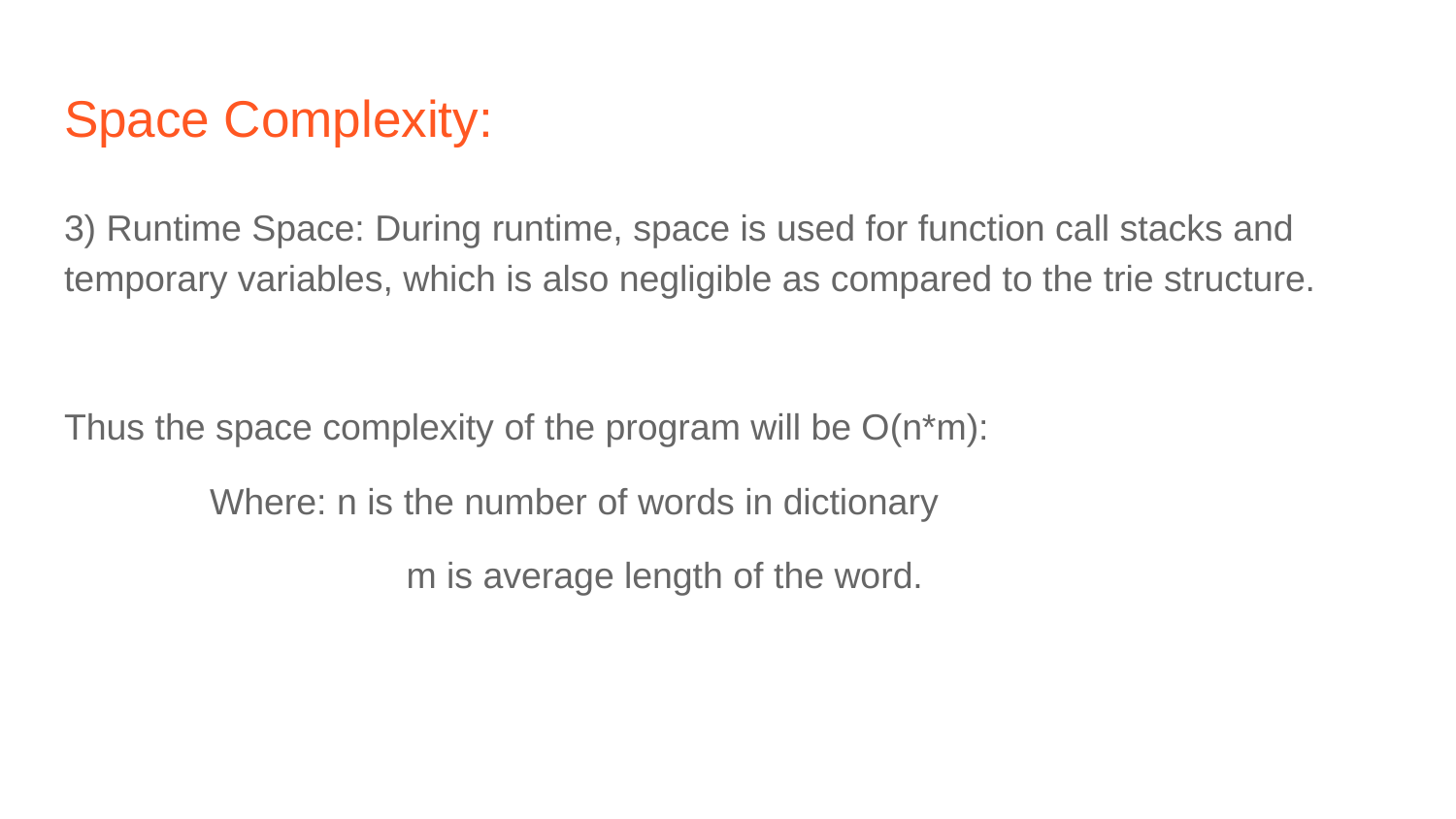

# Space Complexity:
3) Runtime Space: During runtime, space is used for function call stacks and temporary variables, which is also negligible as compared to the trie structure.

Thus the space complexity of the program will be O(n*m):
	Where: n is the number of words in dictionary
		     m is average length of the word.